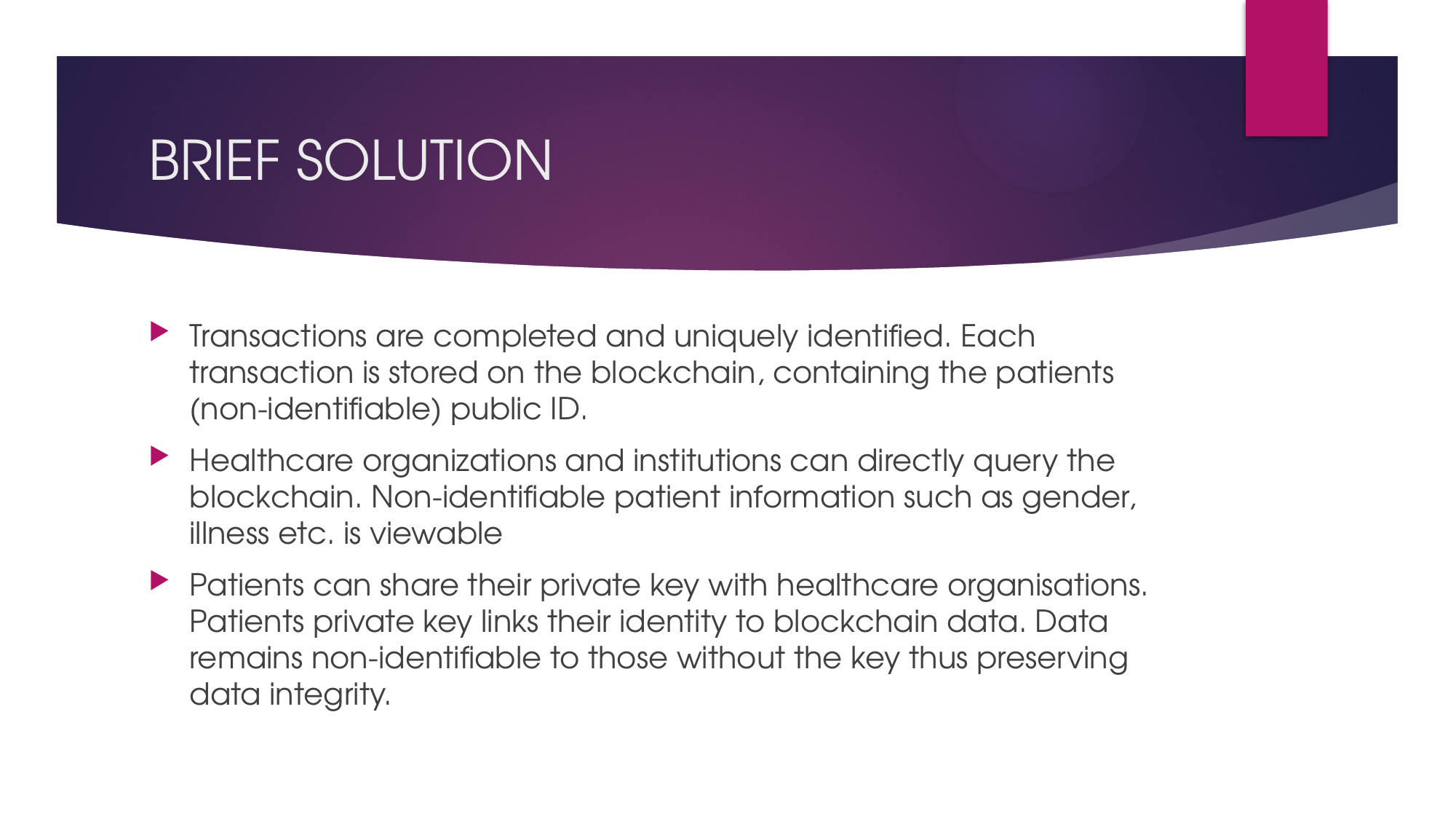

# BRIEF SOLUTION
Transactions are completed and uniquely identified. Each transaction is stored on the blockchain, containing the patients (non-identifiable) public ID.
Healthcare organizations and institutions can directly query the blockchain. Non-identifiable patient information such as gender, illness etc. is viewable
Patients can share their private key with healthcare organisations. Patients private key links their identity to blockchain data. Data remains non-identifiable to those without the key thus preserving data integrity.